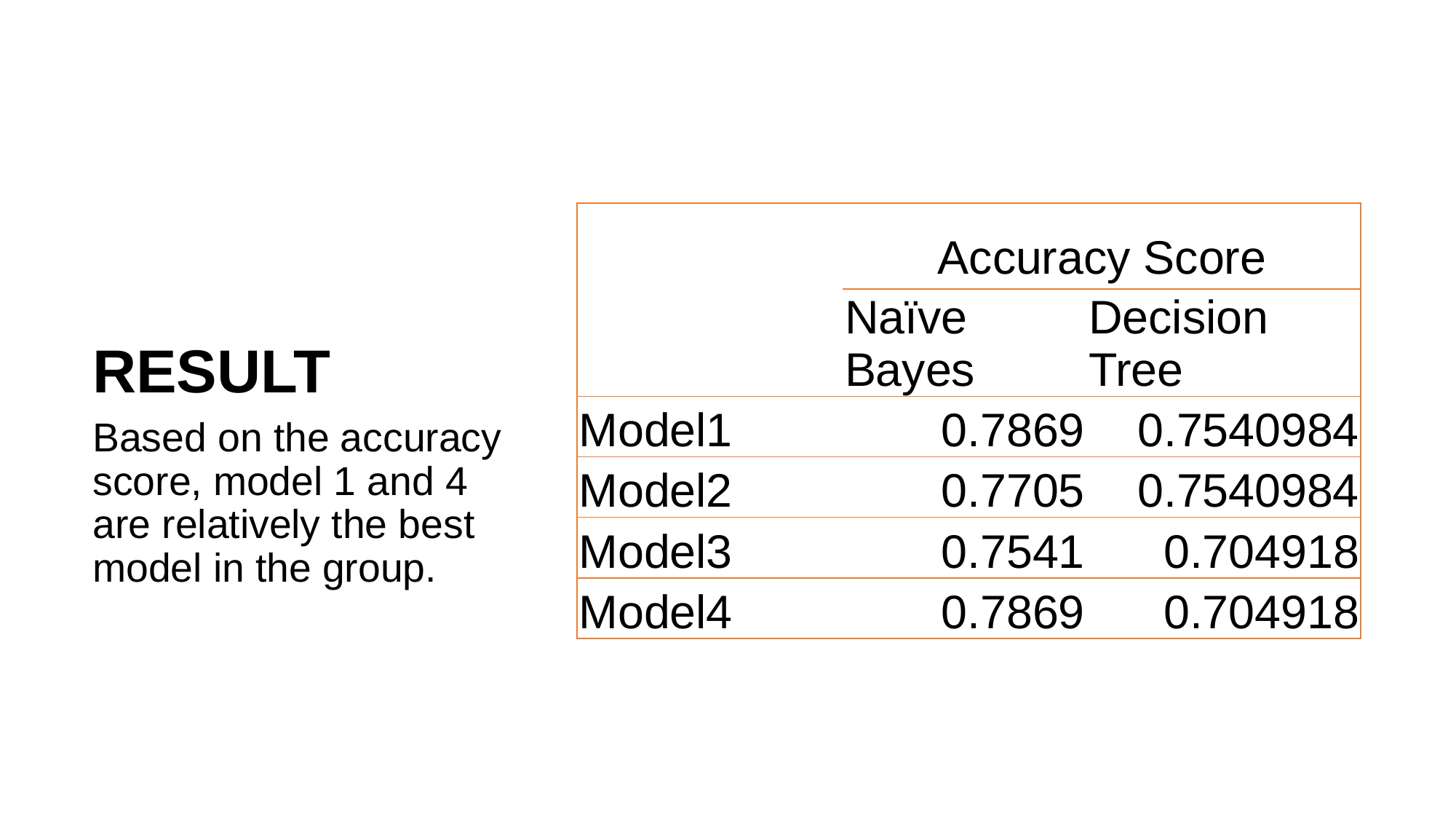

|  | Accuracy Score |  |
| --- | --- | --- |
|  | Naïve Bayes | Decision Tree |
| Model1 | 0.7869 | 0.7540984 |
| Model2 | 0.7705 | 0.7540984 |
| Model3 | 0.7541 | 0.704918 |
| Model4 | 0.7869 | 0.704918 |
# Result
Based on the accuracy score, model 1 and 4 are relatively the best model in the group.